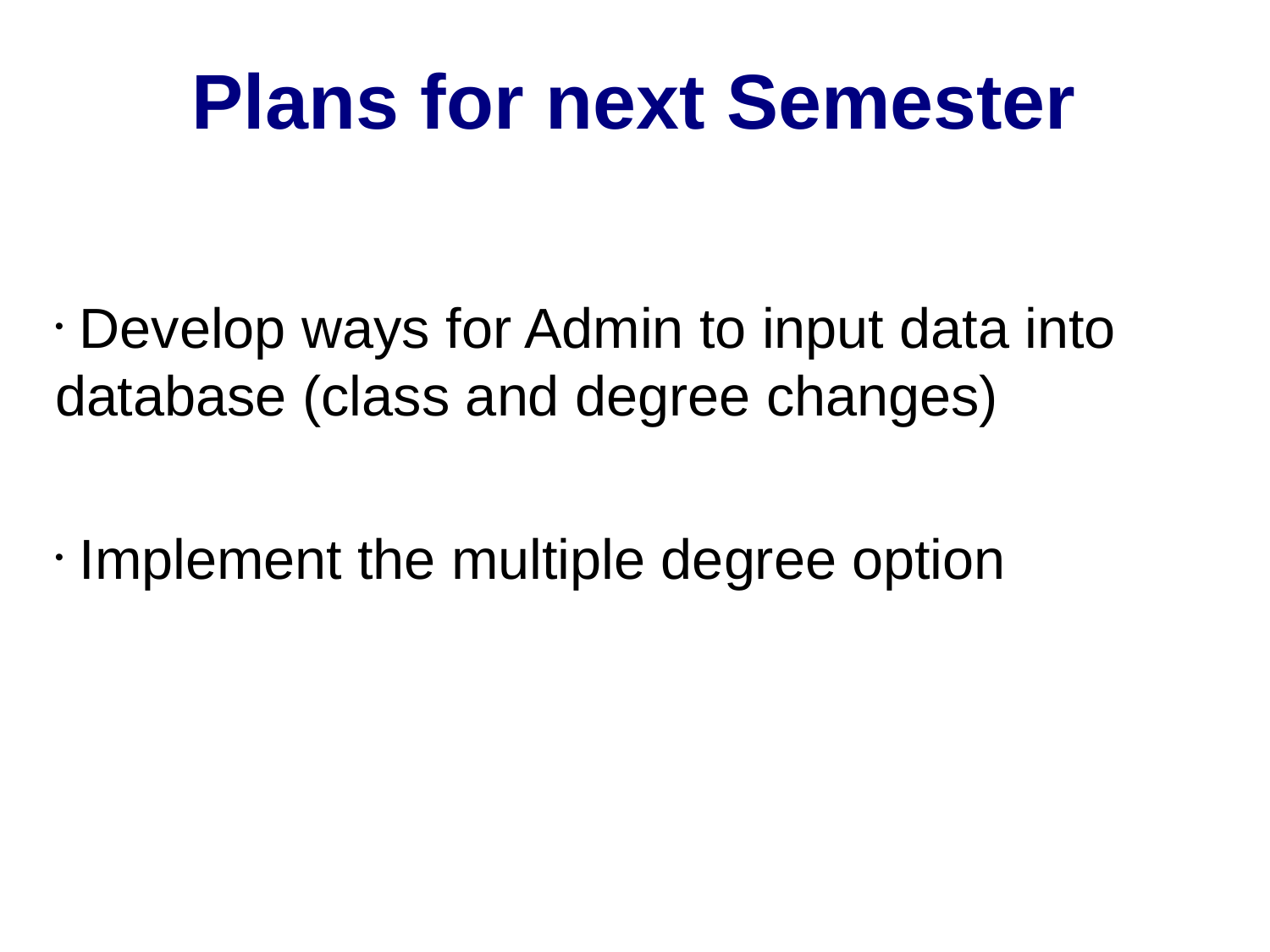

# Plans for next Semester
 Develop ways for Admin to input data into   database (class and degree changes)

 Implement the multiple degree option